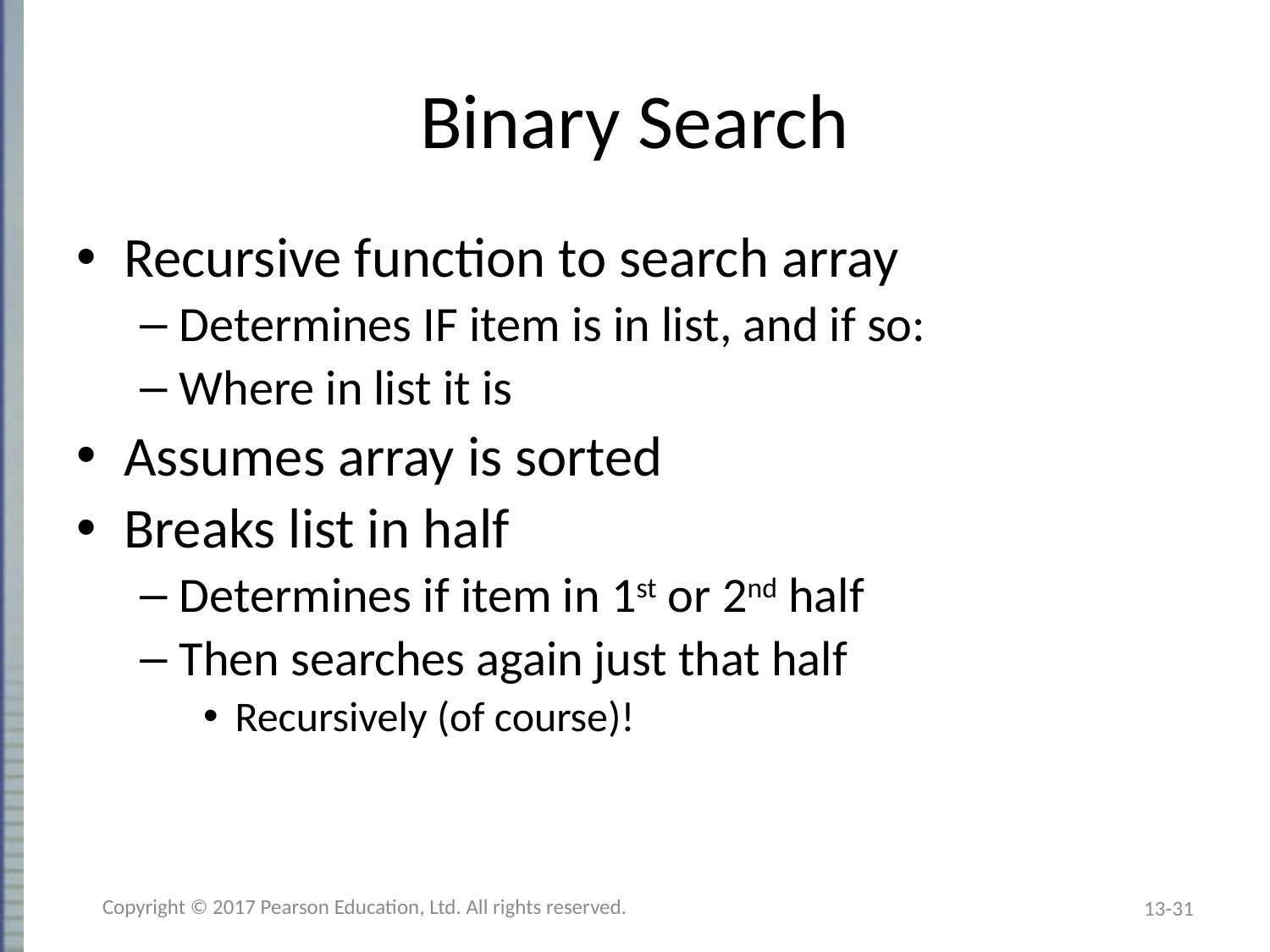

# Binary Search
Recursive function to search array
Determines IF item is in list, and if so:
Where in list it is
Assumes array is sorted
Breaks list in half
Determines if item in 1st or 2nd half
Then searches again just that half
Recursively (of course)!
Copyright © 2017 Pearson Education, Ltd. All rights reserved.
13-31